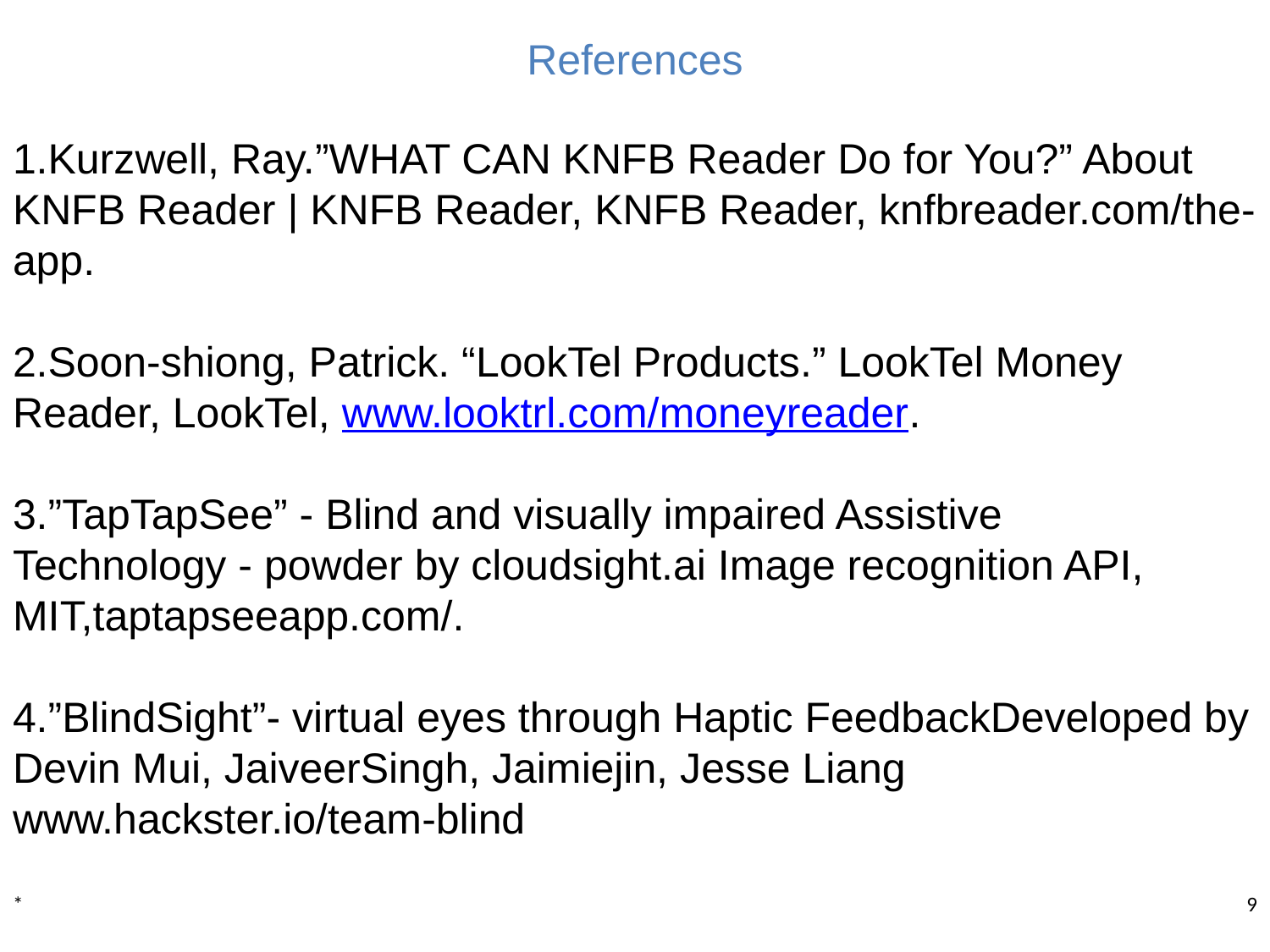

# References
1.Kurzwell, Ray.”WHAT CAN KNFB Reader Do for You?” About KNFB Reader | KNFB Reader, KNFB Reader, knfbreader.com/the-app.

2.Soon-shiong, Patrick. “LookTel Products.” LookTel Money Reader, LookTel, www.looktrl.com/moneyreader.

3.”TapTapSee” - Blind and visually impaired Assistive
Technology - powder by cloudsight.ai Image recognition API, MIT,taptapseeapp.com/.

4.”BlindSight”- virtual eyes through Haptic FeedbackDeveloped by Devin Mui, JaiveerSingh, Jaimiejin, Jesse Liang www.hackster.io/team-blind

*
9